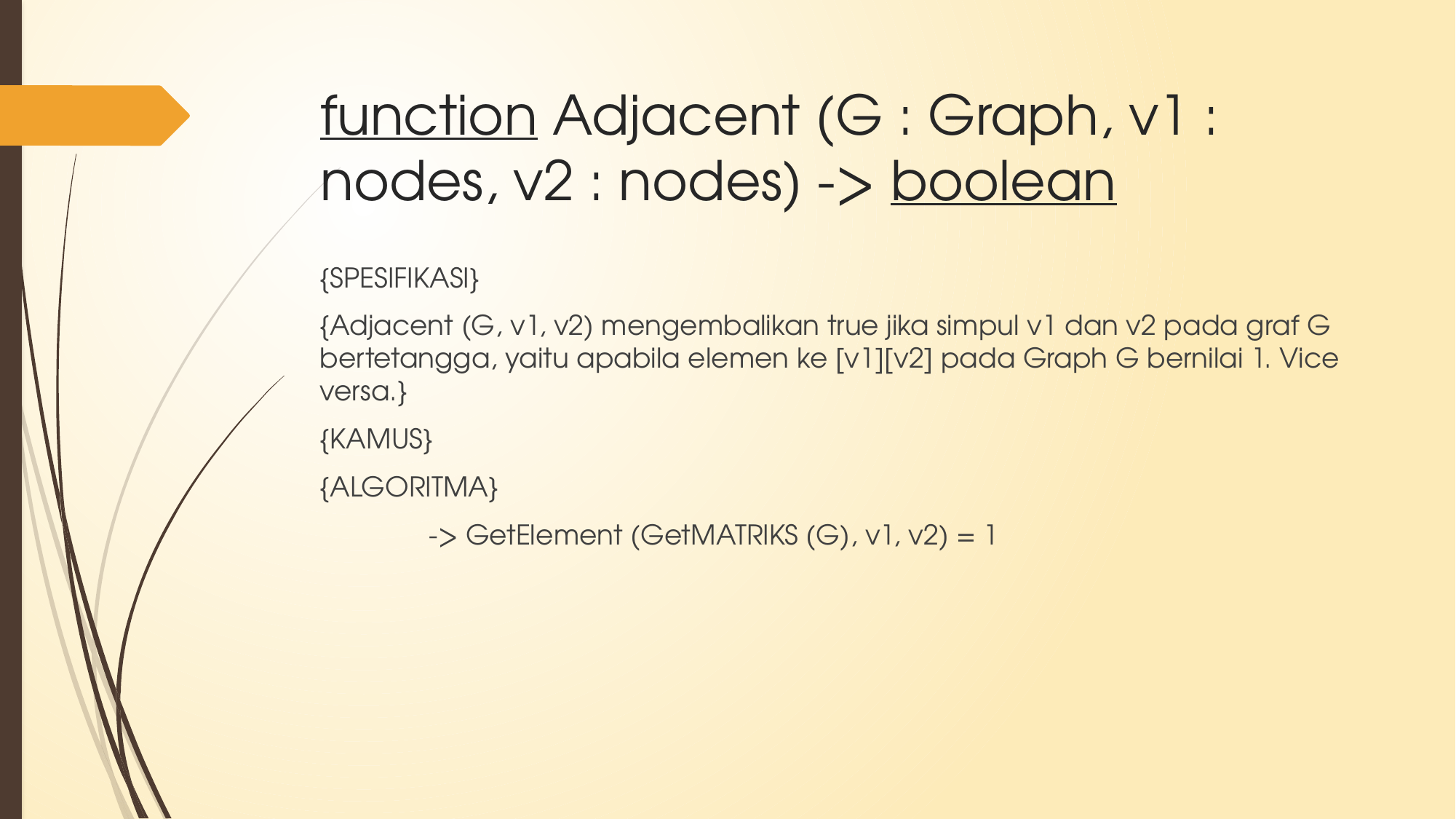

# function Adjacent (G : Graph, v1 : nodes, v2 : nodes) -> boolean
{SPESIFIKASI}
{Adjacent (G, v1, v2) mengembalikan true jika simpul v1 dan v2 pada graf G bertetangga, yaitu apabila elemen ke [v1][v2] pada Graph G bernilai 1. Vice versa.}
{KAMUS}
{ALGORITMA}
	-> GetElement (GetMATRIKS (G), v1, v2) = 1